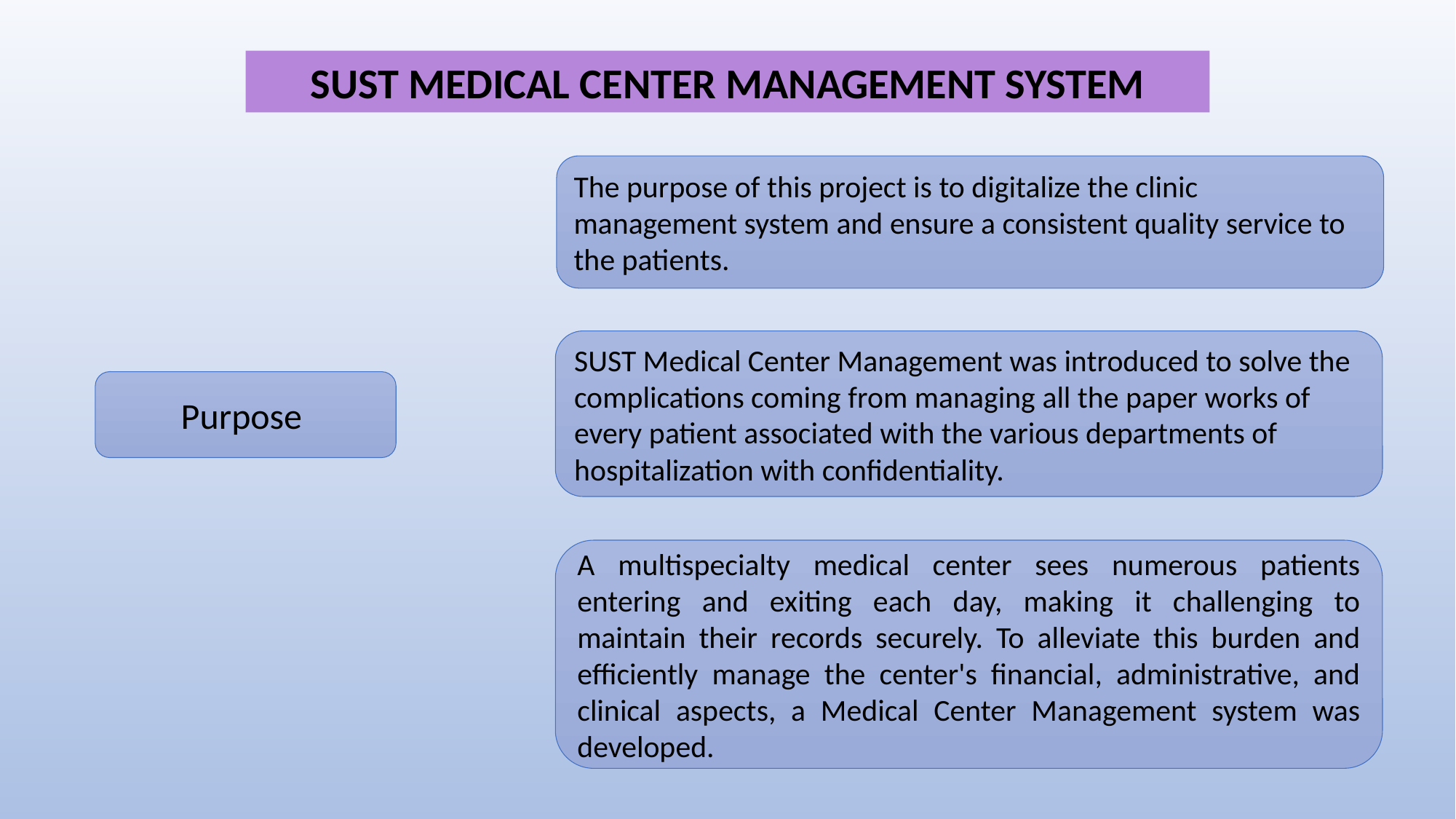

SUST MEDICAL CENTER MANAGEMENT SYSTEM
The purpose of this project is to digitalize the clinic management system and ensure a consistent quality service to the patients.
SUST Medical Center Management was introduced to solve the complications coming from managing all the paper works of every patient associated with the various departments of hospitalization with confidentiality.
Purpose
A multispecialty medical center sees numerous patients entering and exiting each day, making it challenging to maintain their records securely. To alleviate this burden and efficiently manage the center's financial, administrative, and clinical aspects, a Medical Center Management system was developed.